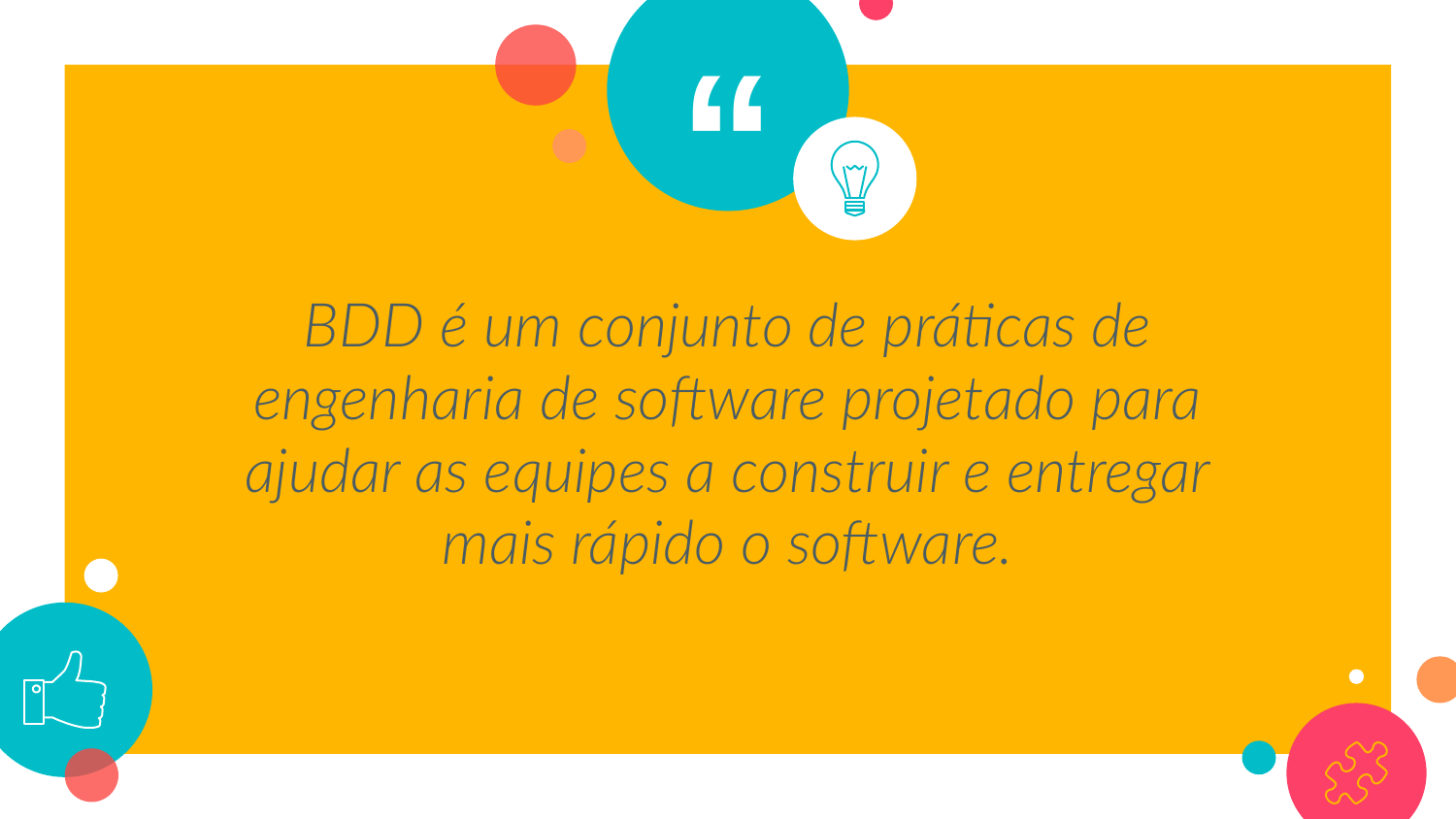

BDD é um conjunto de práticas de engenharia de software projetado para ajudar as equipes a construir e entregar mais rápido o software.